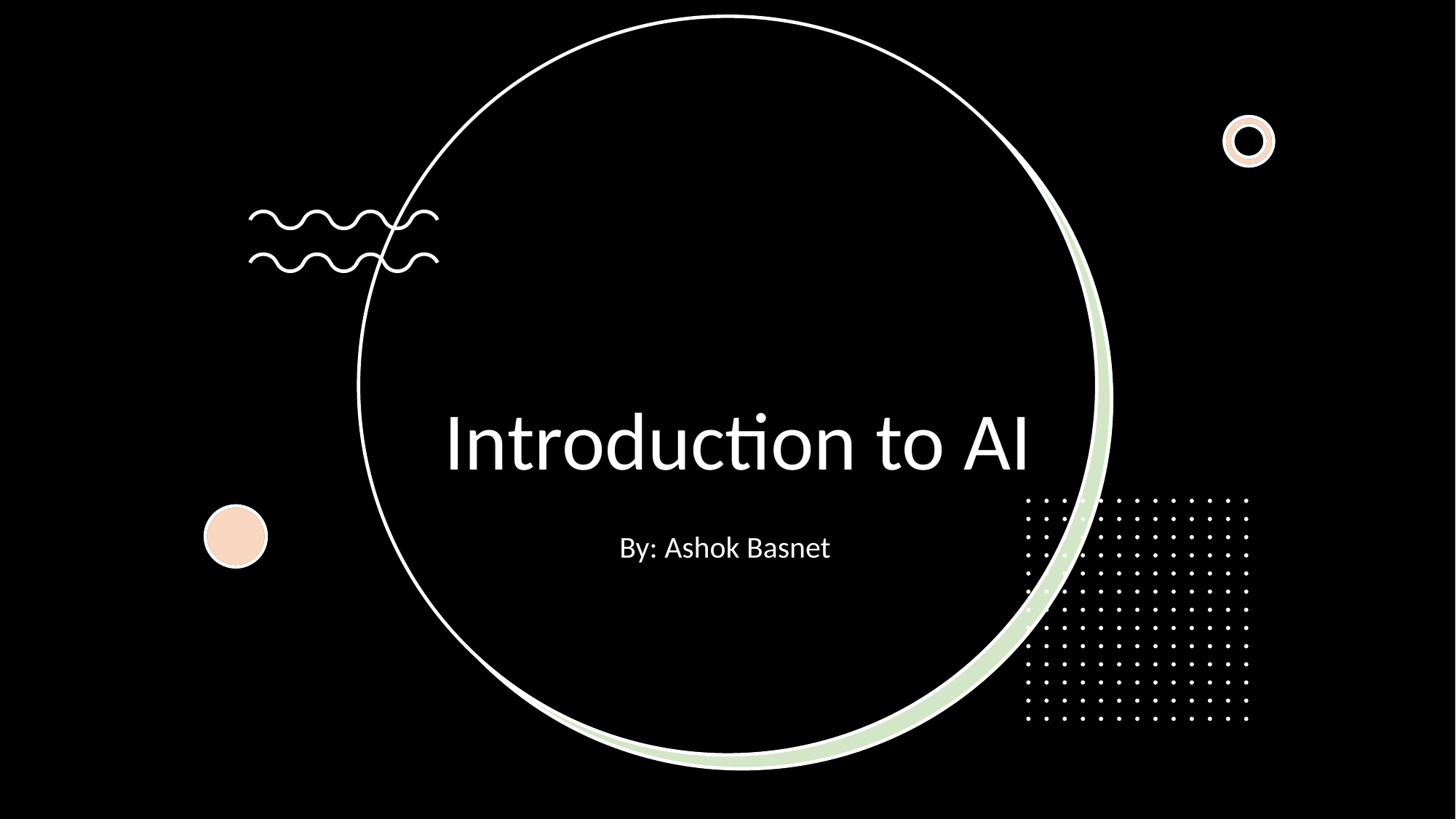

# Introduction to AI

By: Ashok Basnet